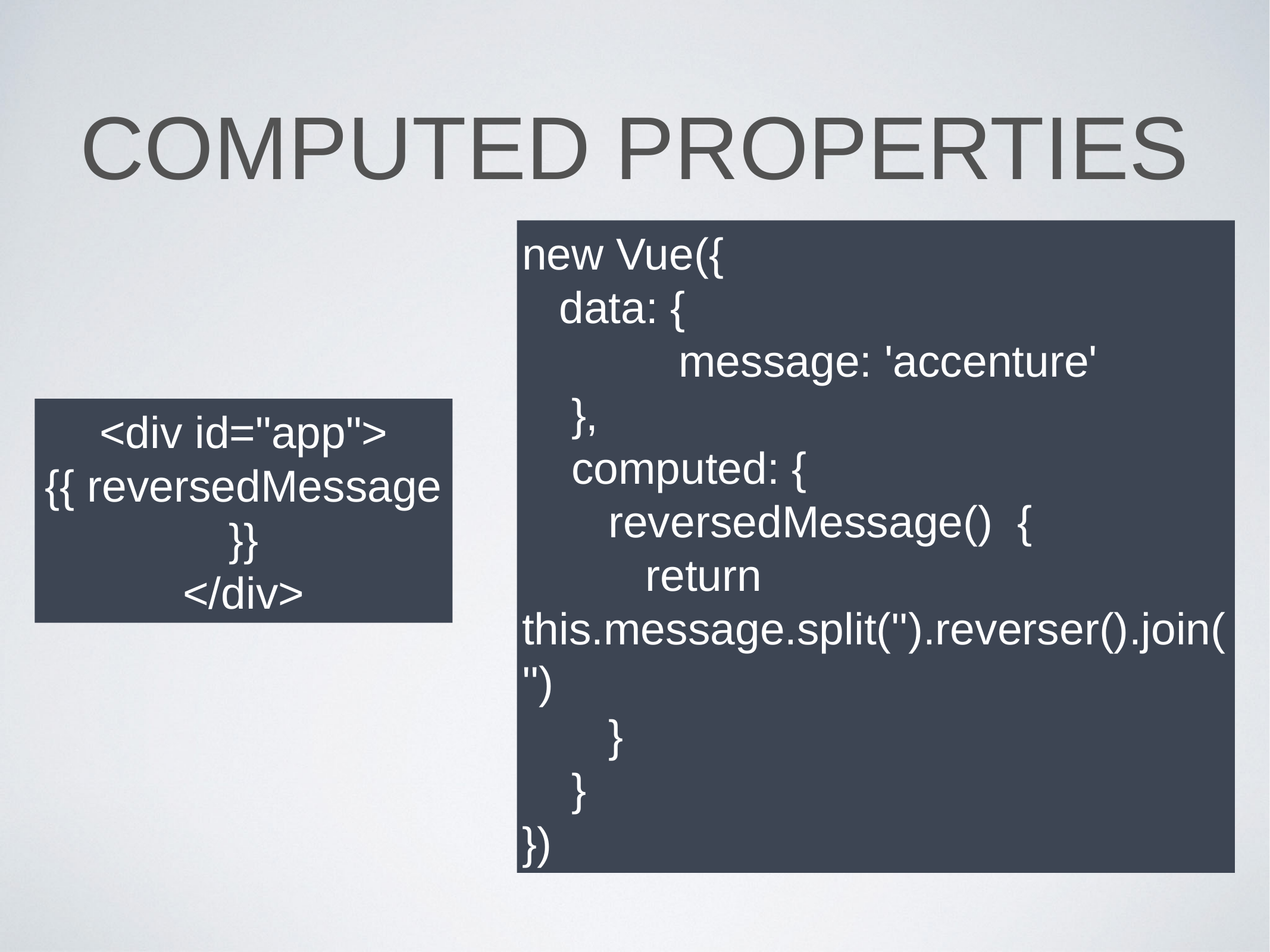

# Computed properties
new Vue({
   data: {
  message: 'accenture'
    },
    computed: {
       reversedMessage()  {
          return this.message.split('').reverser().join('')
       }
    }
})
<div id="app">
{{ reversedMessage }}
</div>